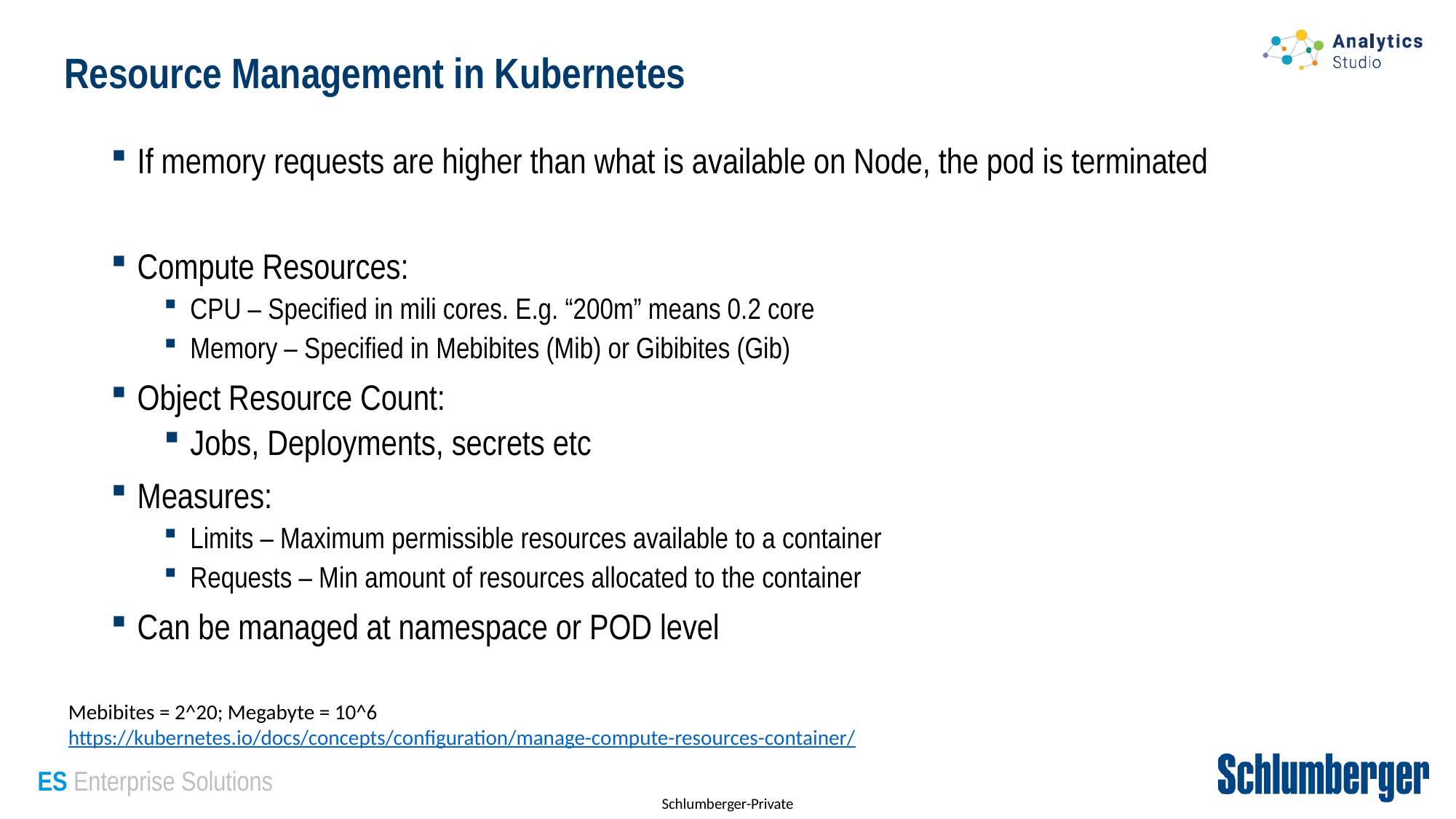

# Resource Management in Kubernetes
If memory requests are higher than what is available on Node, the pod is terminated

Compute Resources:
CPU – Specified in mili cores. E.g. “200m” means 0.2 core
Memory – Specified in Mebibites (Mib) or Gibibites (Gib)
Object Resource Count:
Jobs, Deployments, secrets etc
Measures:
Limits – Maximum permissible resources available to a container
Requests – Min amount of resources allocated to the container
Can be managed at namespace or POD level
Mebibites = 2^20; Megabyte = 10^6
https://kubernetes.io/docs/concepts/configuration/manage-compute-resources-container/